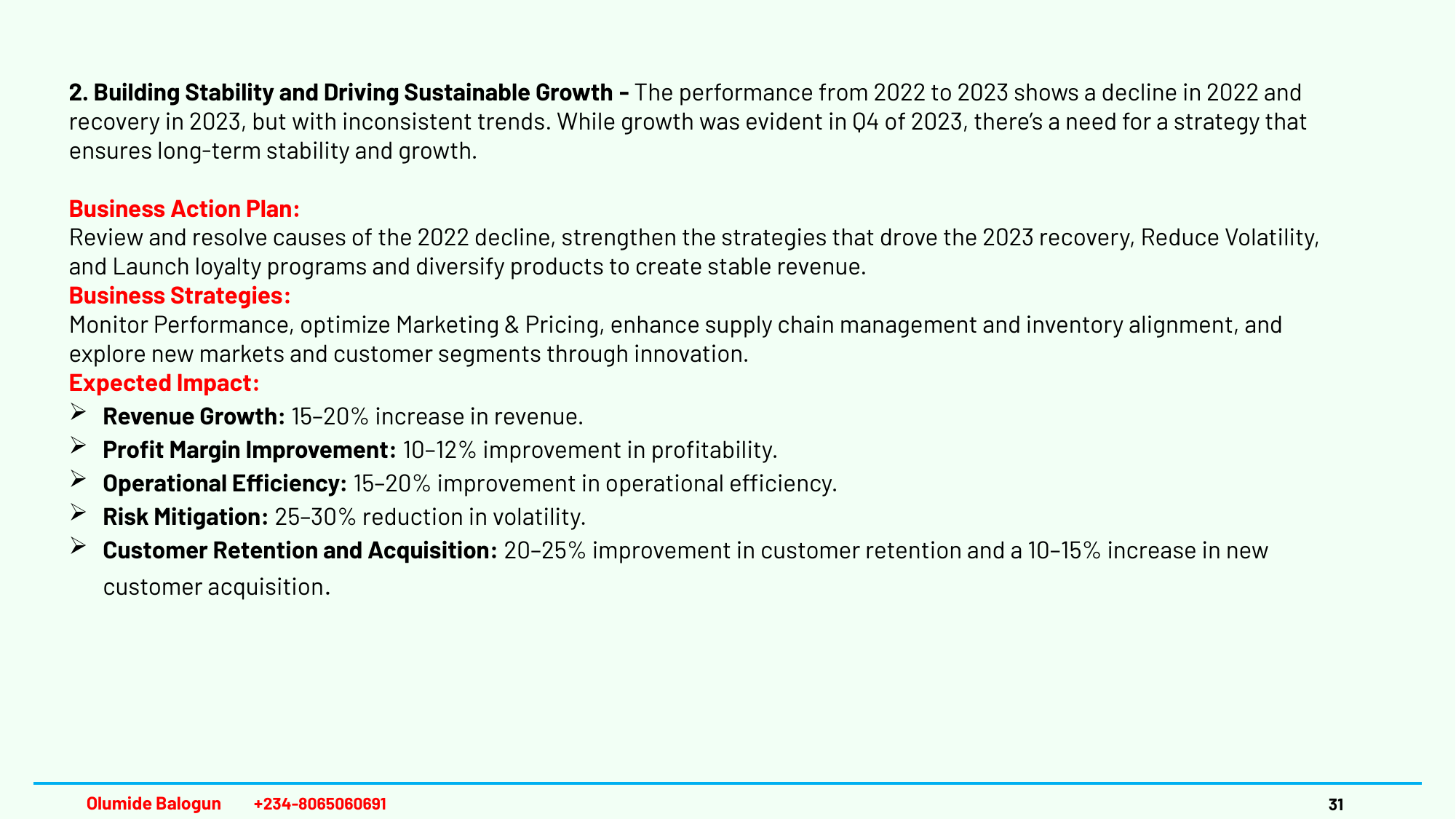

2. Building Stability and Driving Sustainable Growth - The performance from 2022 to 2023 shows a decline in 2022 and recovery in 2023, but with inconsistent trends. While growth was evident in Q4 of 2023, there’s a need for a strategy that ensures long-term stability and growth.

Business Action Plan:
Review and resolve causes of the 2022 decline, strengthen the strategies that drove the 2023 recovery, Reduce Volatility, and Launch loyalty programs and diversify products to create stable revenue.
Business Strategies:
Monitor Performance, optimize Marketing & Pricing, enhance supply chain management and inventory alignment, and explore new markets and customer segments through innovation.
Expected Impact:
Revenue Growth: 15–20% increase in revenue.
Profit Margin Improvement: 10–12% improvement in profitability.
Operational Efficiency: 15–20% improvement in operational efficiency.
Risk Mitigation: 25–30% reduction in volatility.
Customer Retention and Acquisition: 20–25% improvement in customer retention and a 10–15% increase in new customer acquisition.

Olumide Balogun         +234-8065060691
31